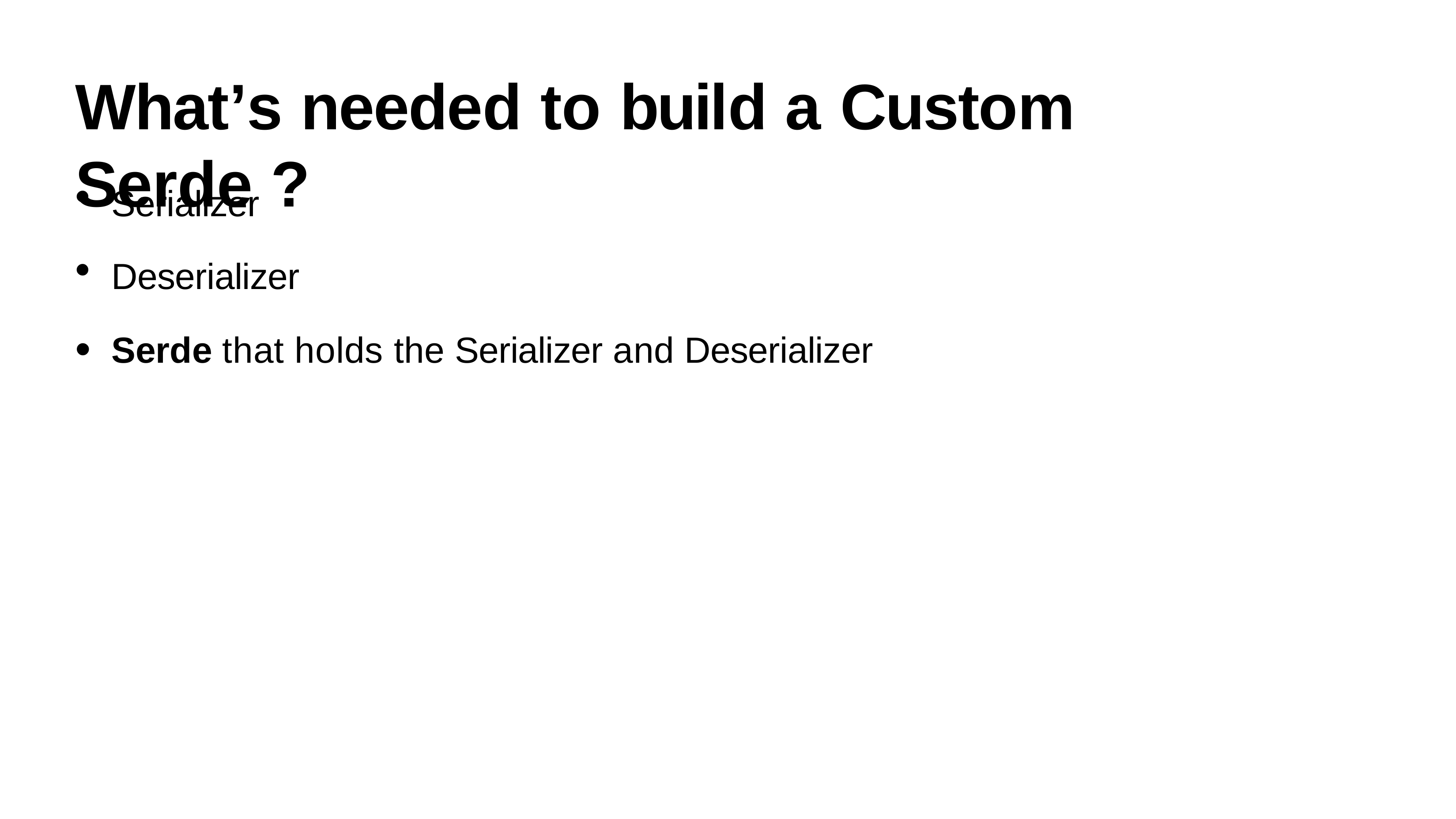

# What’s needed to build a Custom Serde ?
Serializer
Deserializer
Serde that holds the Serializer and Deserializer